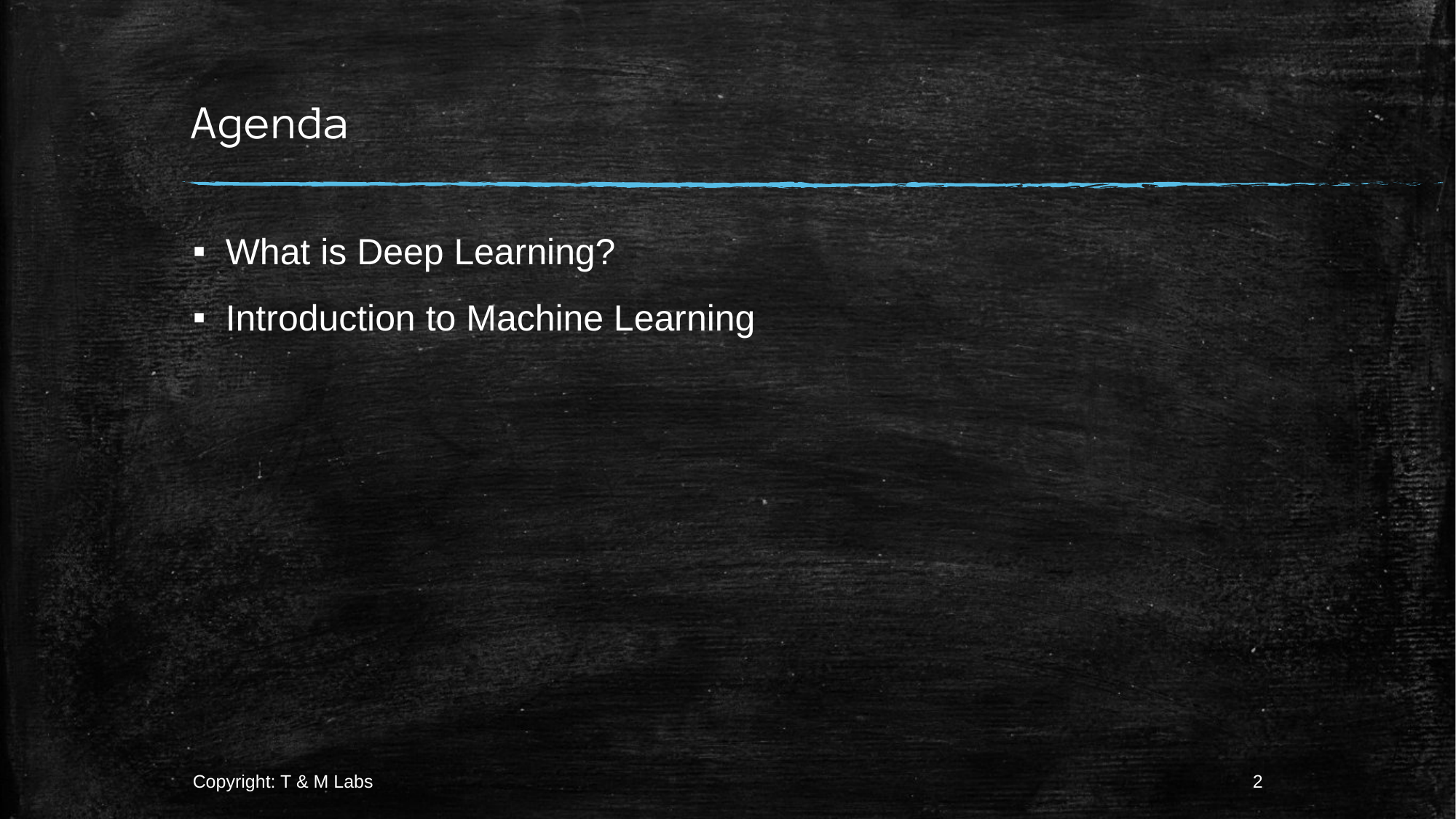

# Agenda
What is Deep Learning?
Introduction to Machine Learning

Copyright: T & M Labs
2